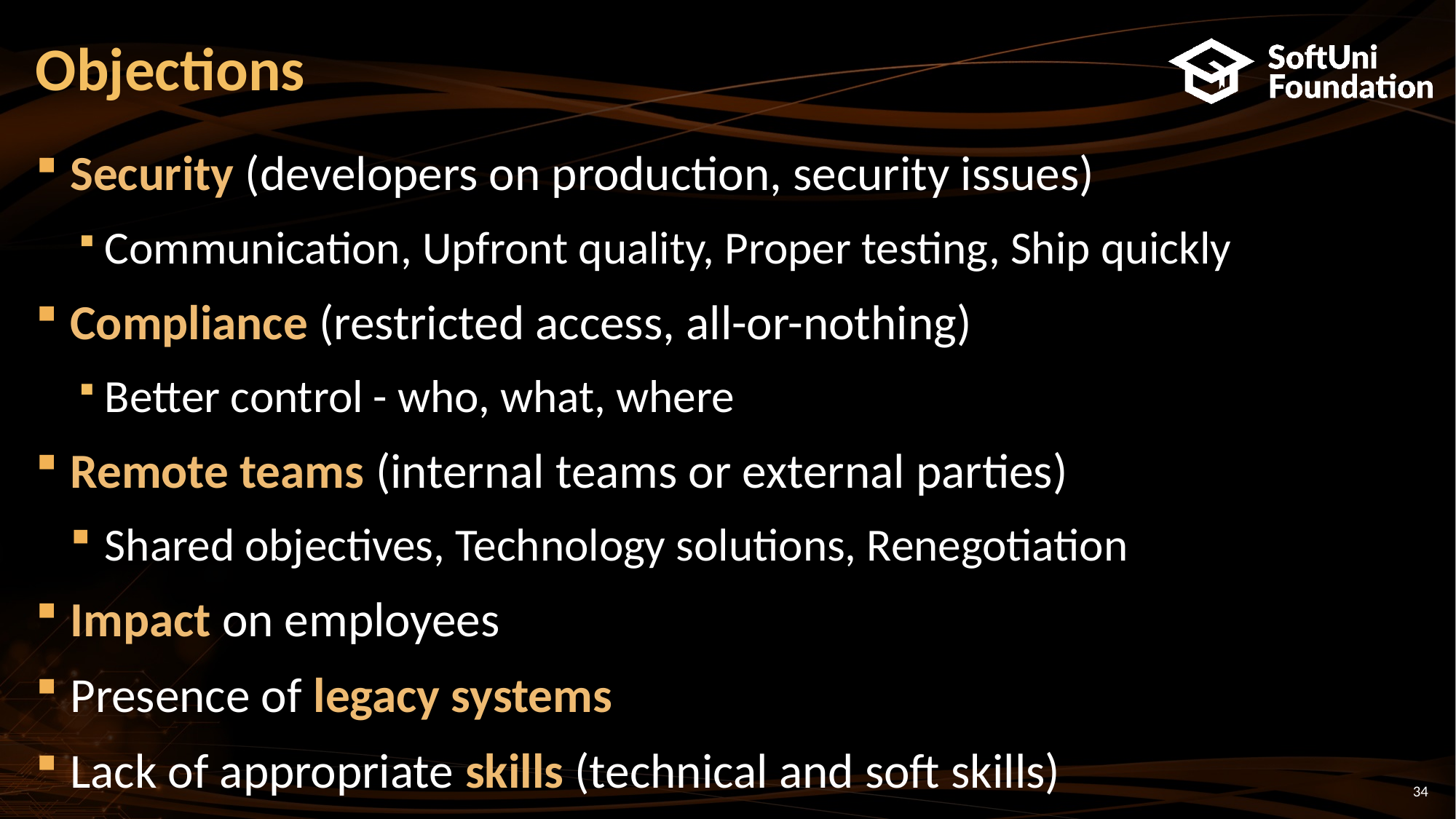

# Objections
Security (developers on production, security issues)
Communication, Upfront quality, Proper testing, Ship quickly
Compliance (restricted access, all-or-nothing)
Better control - who, what, where
Remote teams (internal teams or external parties)
Shared objectives, Technology solutions, Renegotiation
Impact on employees
Presence of legacy systems
Lack of appropriate skills (technical and soft skills)
34